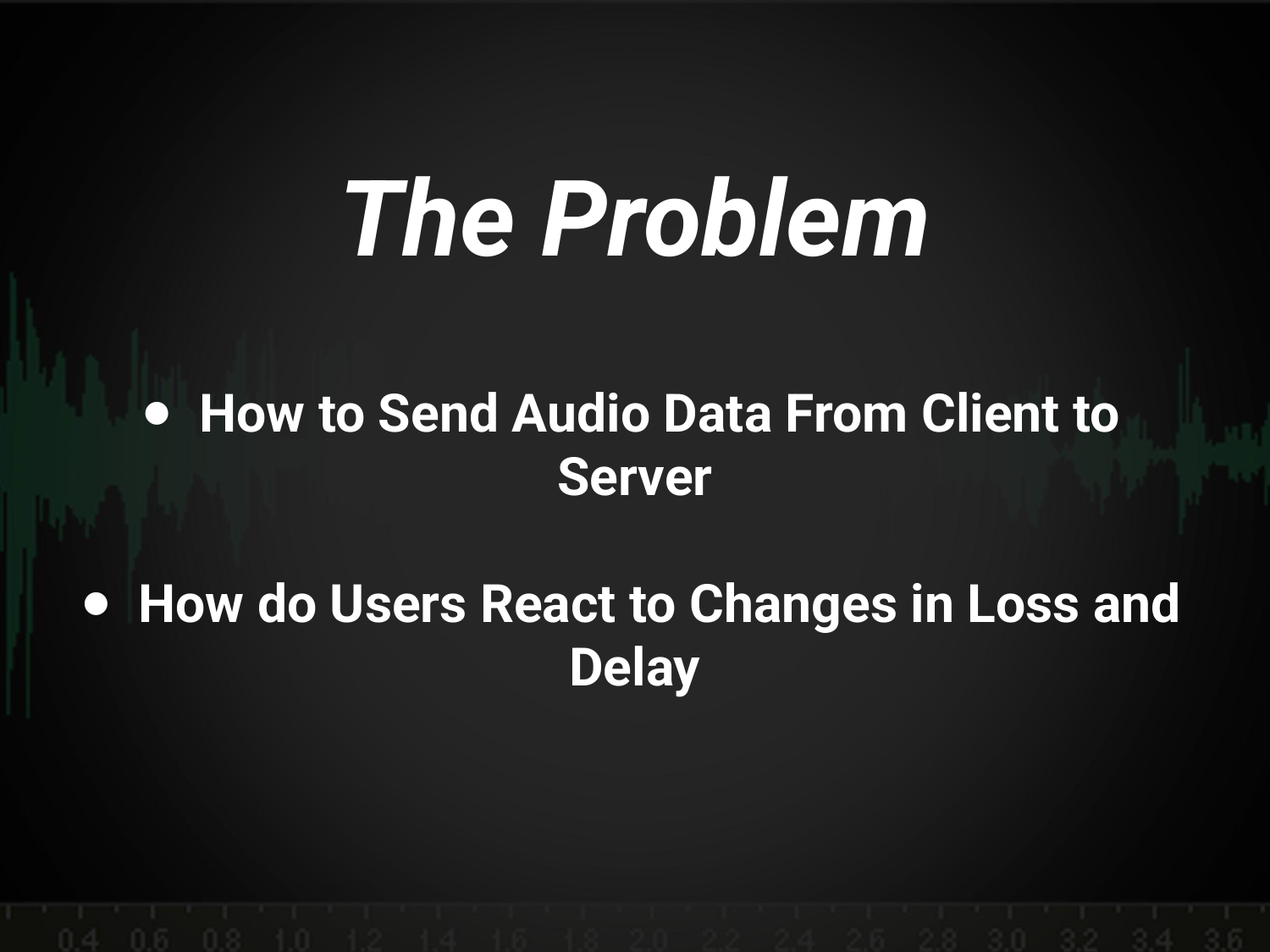

The Problem
How to Send Audio Data From Client to
Server

How do Users React to Changes in Loss and
Delay